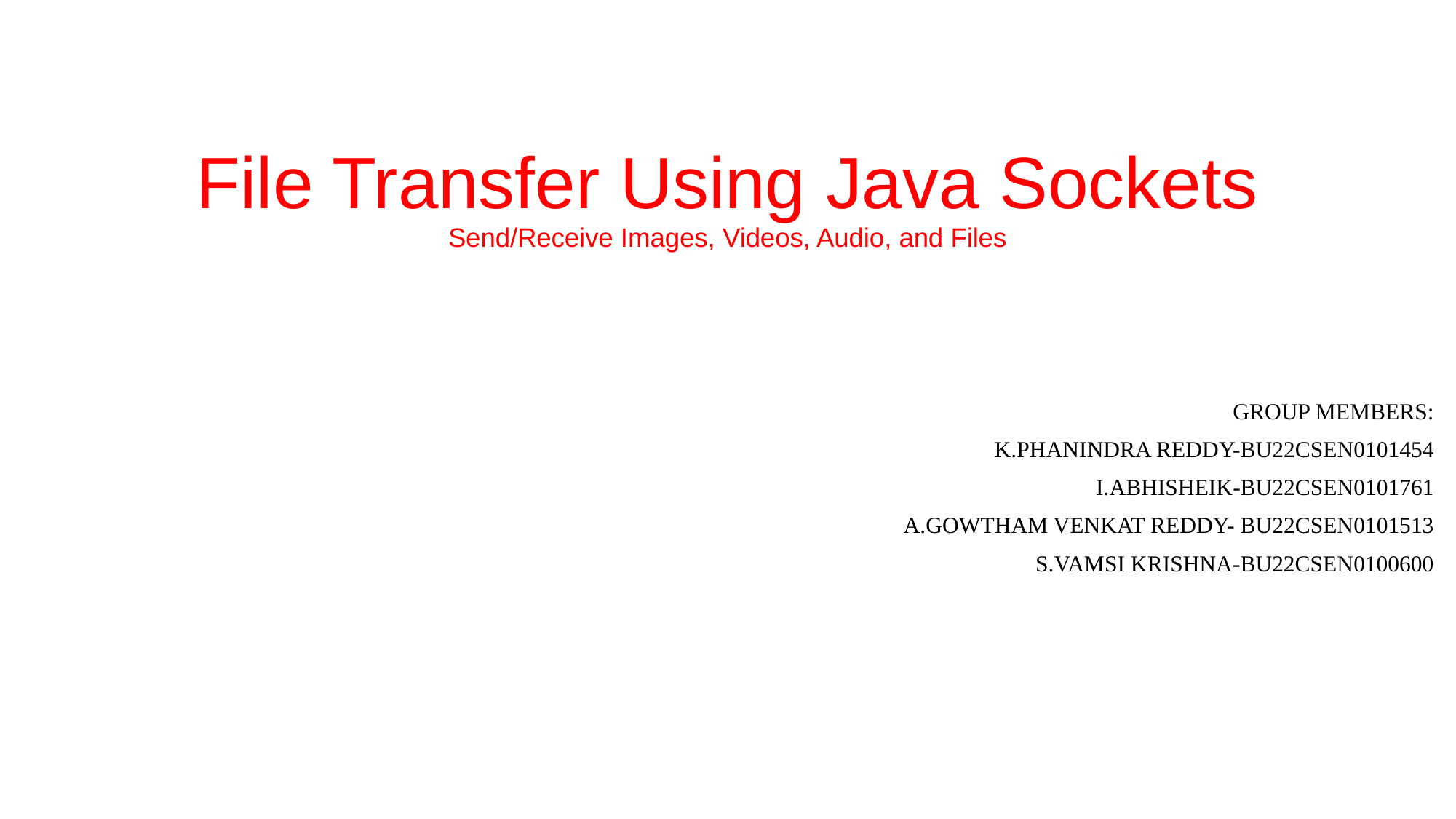

# File Transfer Using Java Sockets Send/Receive Images, Videos, Audio, and Files
GROUP MEMBERS:
K.PHANINDRA REDDY-BU22CSEN0101454
I.ABHISHEIK-BU22CSEN0101761
A.GOWTHAM VENKAT REDDY- BU22CSEN0101513
S.VAMSI KRISHNA-BU22CSEN0100600